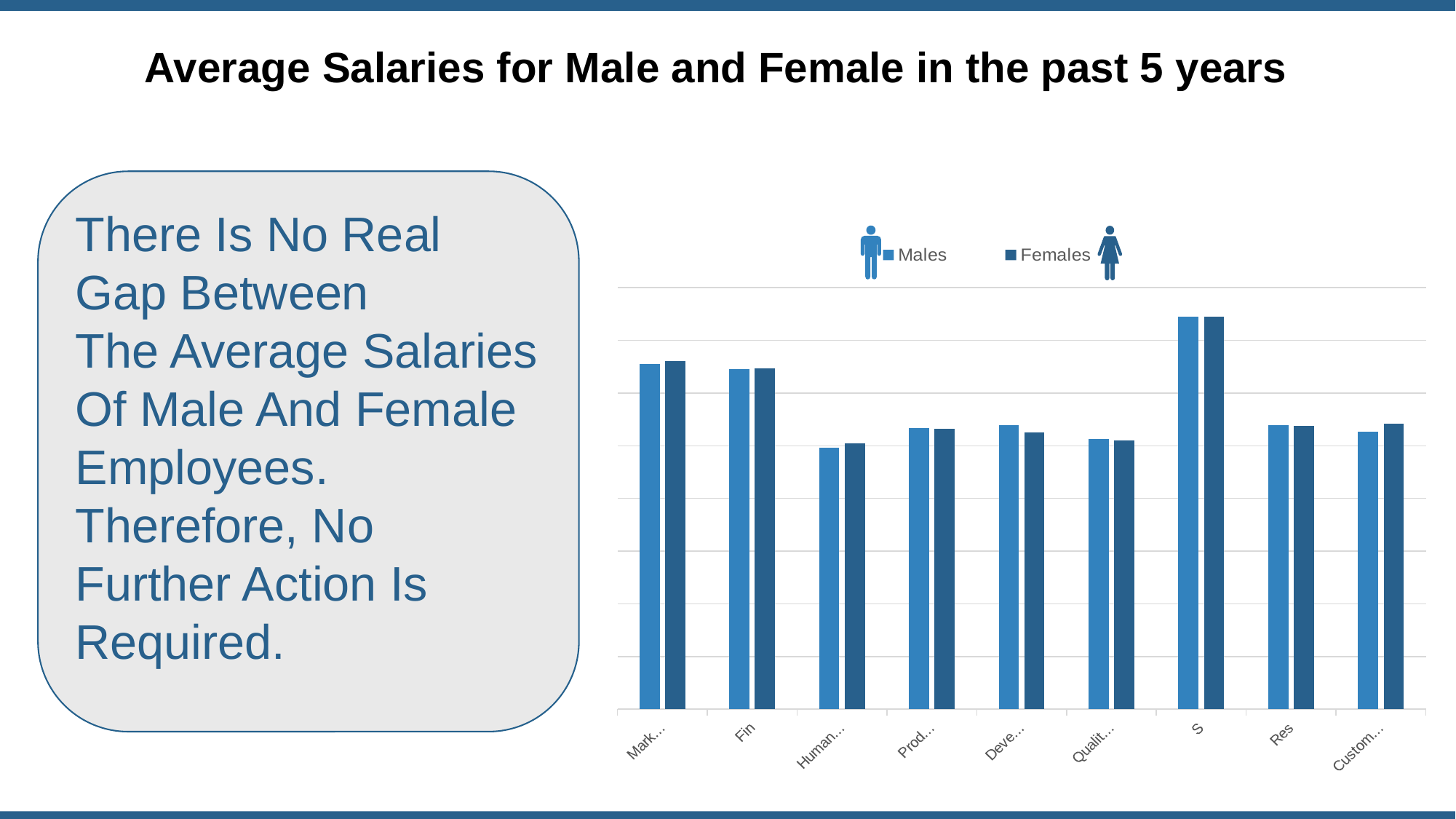

Average Salaries for Male and Female in the past 5 years

There Is No Real Gap Between
The Average Salaries Of Male And Female Employees.
Therefore, No Further Action Is Required.

### Chart

| Category | Males | Females  |
|---|---|---|
| Marketing | 65483.3 | 66023.41 |
| Finance | 64487.33 | 64623.42 |
| Human Resources | 49649.32 | 50447.85 |
| Production | 53401.5 | 53208.87 |
| Development | 53880.36 | 52568.19 |
| Quality Management | 51308.88 | 50936.39 |
| Sales | 74442.86 | 74449.01 |
| Research | 53925.76 | 53701.31 |
| Customer Service | 52612.95 | 54201.36 |